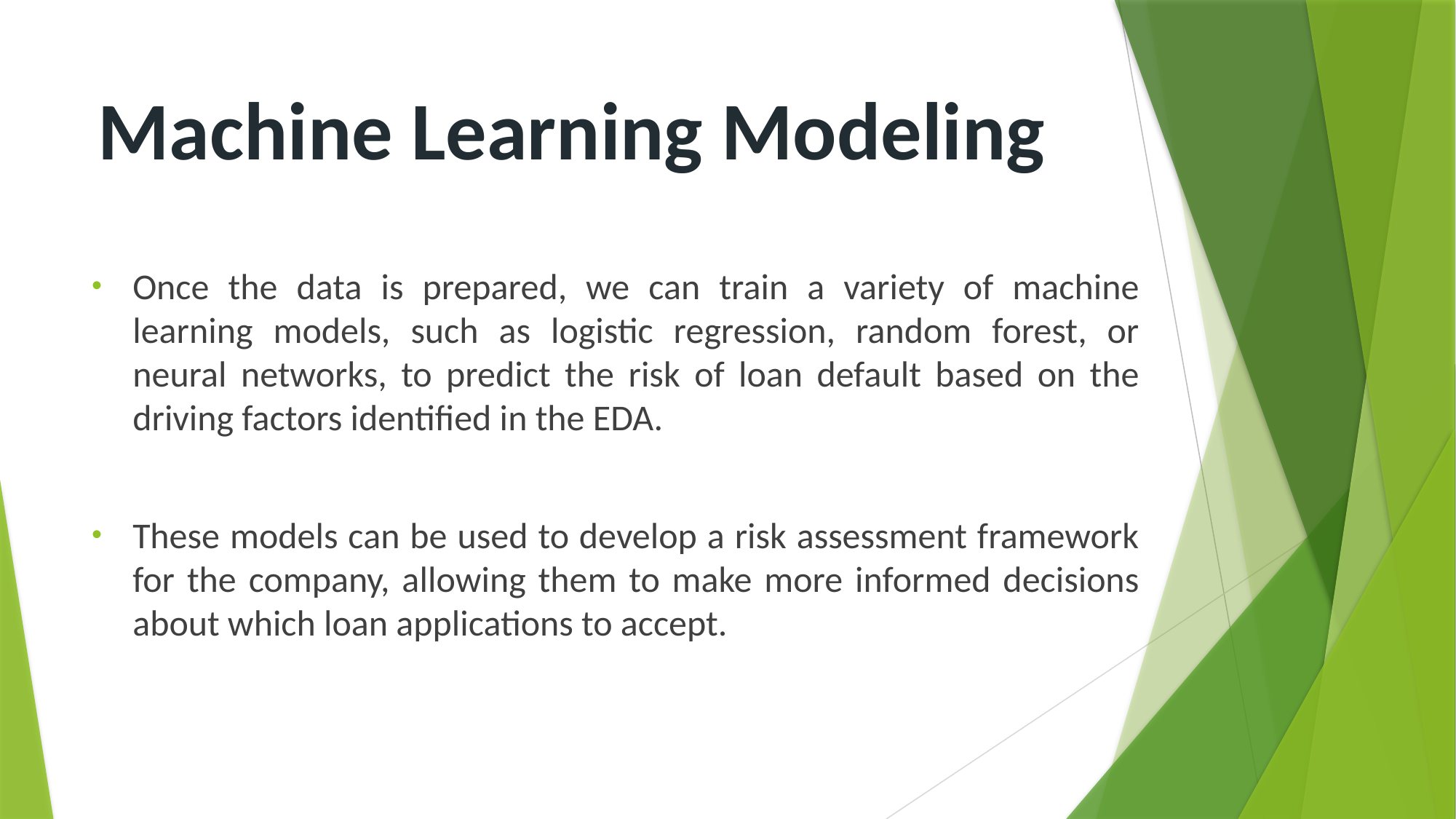

# Machine Learning Modeling
Once the data is prepared, we can train a variety of machine learning models, such as logistic regression, random forest, or neural networks, to predict the risk of loan default based on the driving factors identified in the EDA.

These models can be used to develop a risk assessment framework for the company, allowing them to make more informed decisions about which loan applications to accept.